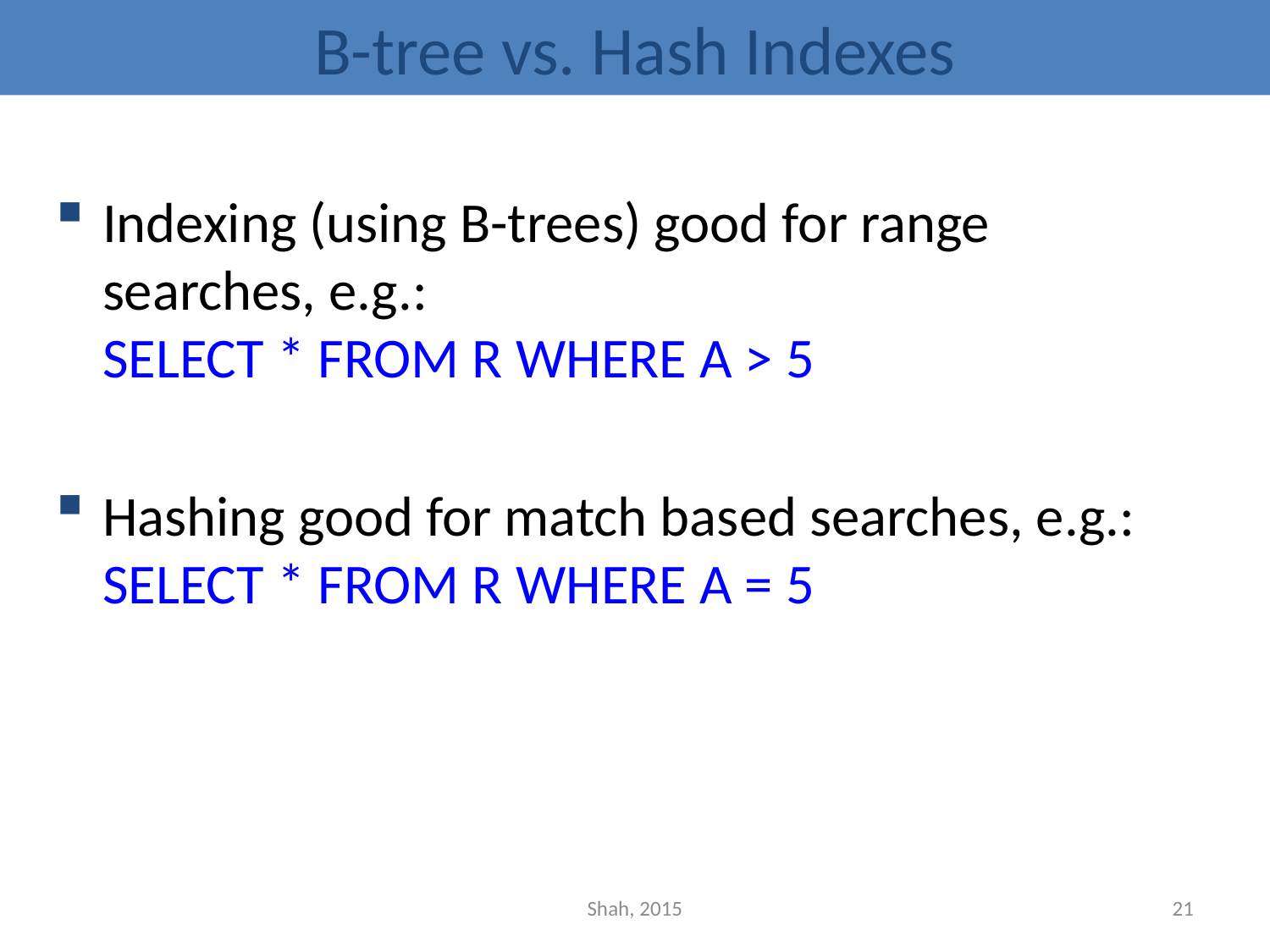

B-tree vs. Hash Indexes
# Indexing (using B-trees) good for range searches, e.g.: SELECT * FROM R WHERE A > 5

Hashing good for match based searches, e.g.:
SELECT * FROM R WHERE A = 5

Shah, 2015
21